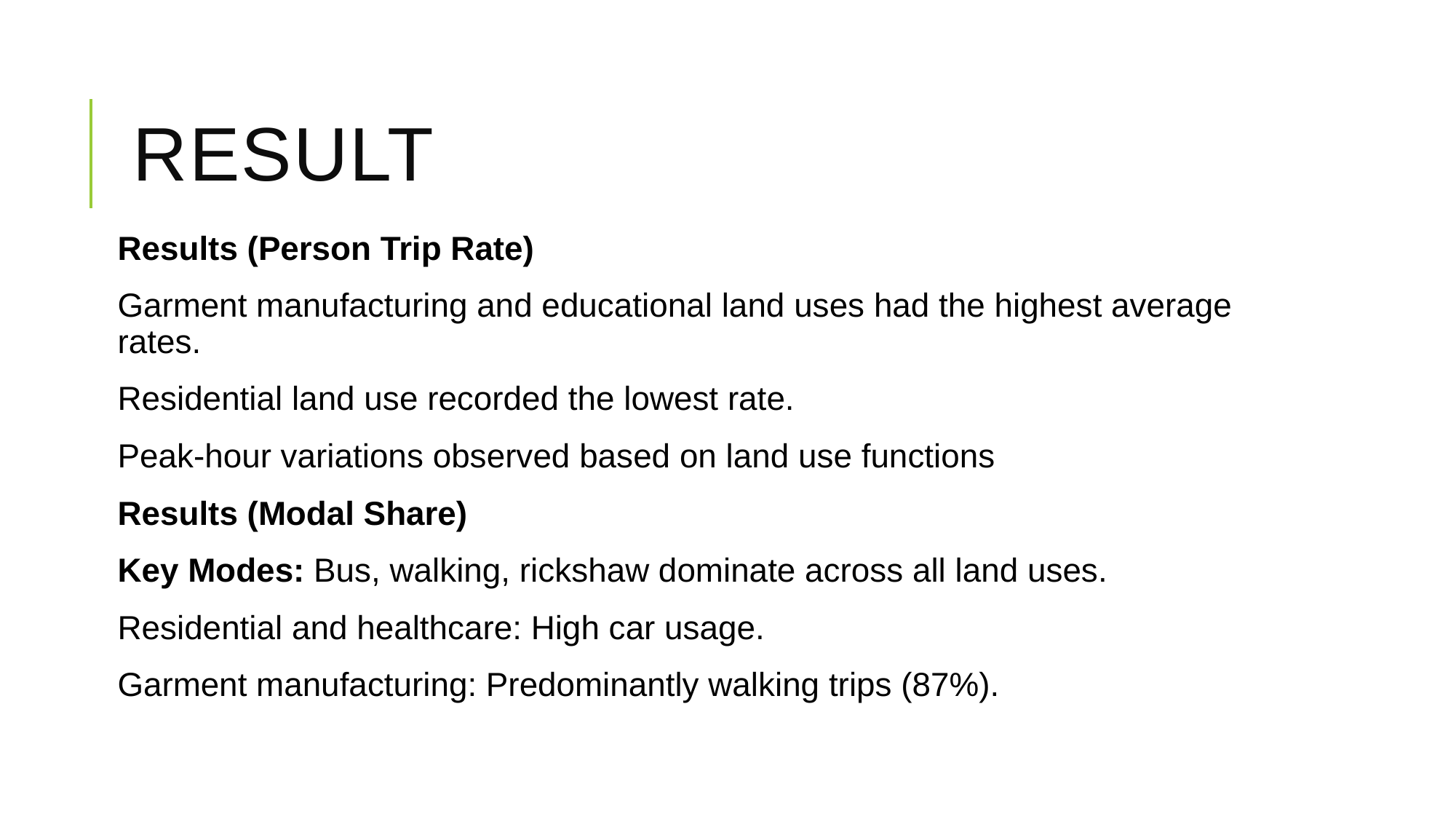

# Result
Results (Person Trip Rate)
Garment manufacturing and educational land uses had the highest average rates.
Residential land use recorded the lowest rate.
Peak-hour variations observed based on land use functions
Results (Modal Share)
Key Modes: Bus, walking, rickshaw dominate across all land uses.
Residential and healthcare: High car usage.
Garment manufacturing: Predominantly walking trips (87%).